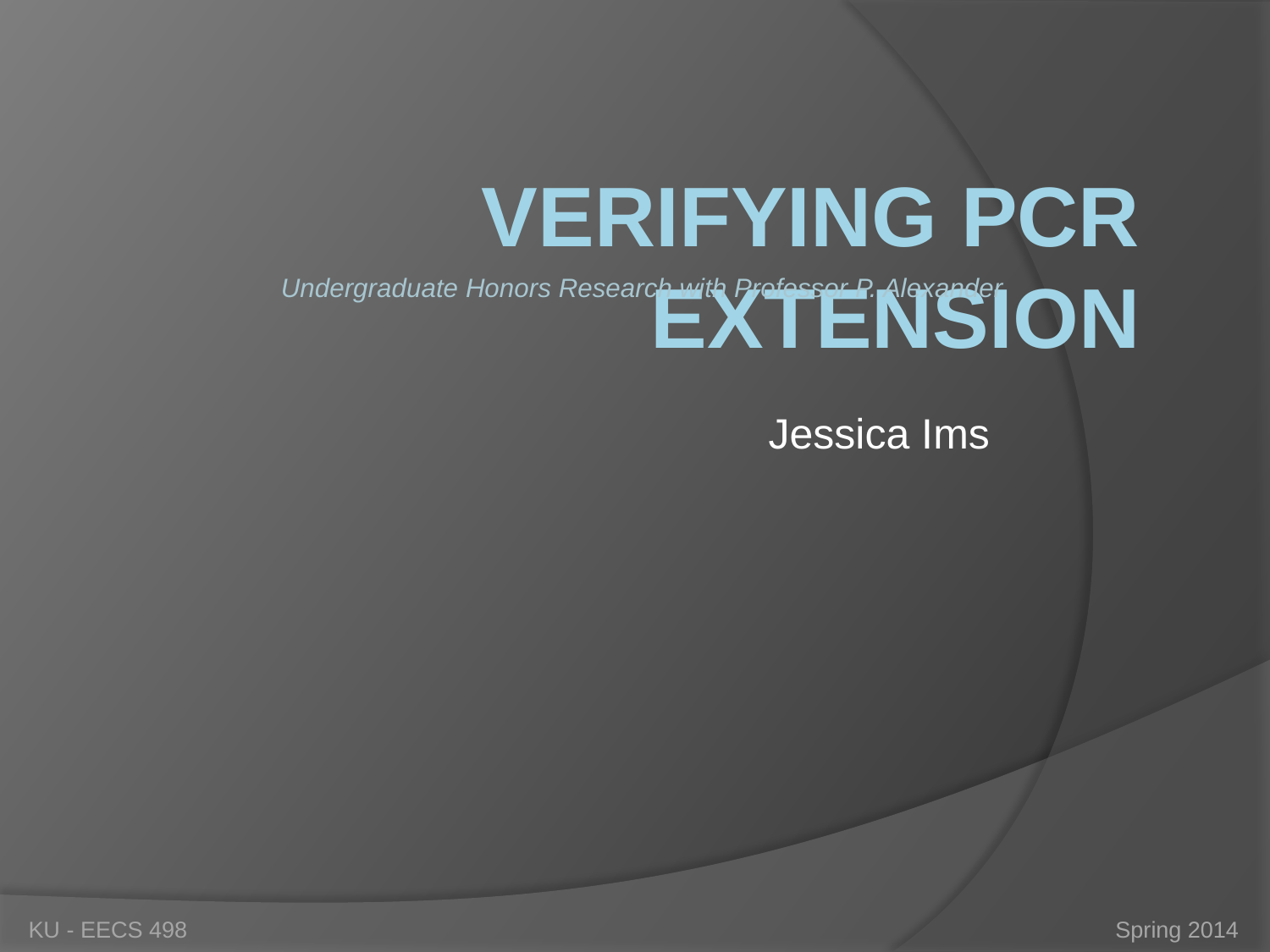

# Verifying PCR Extension
Jessica Ims
Undergraduate Honors Research with Professor P. Alexander
KU - EECS 498                                                                                                                                                  Spring 2014